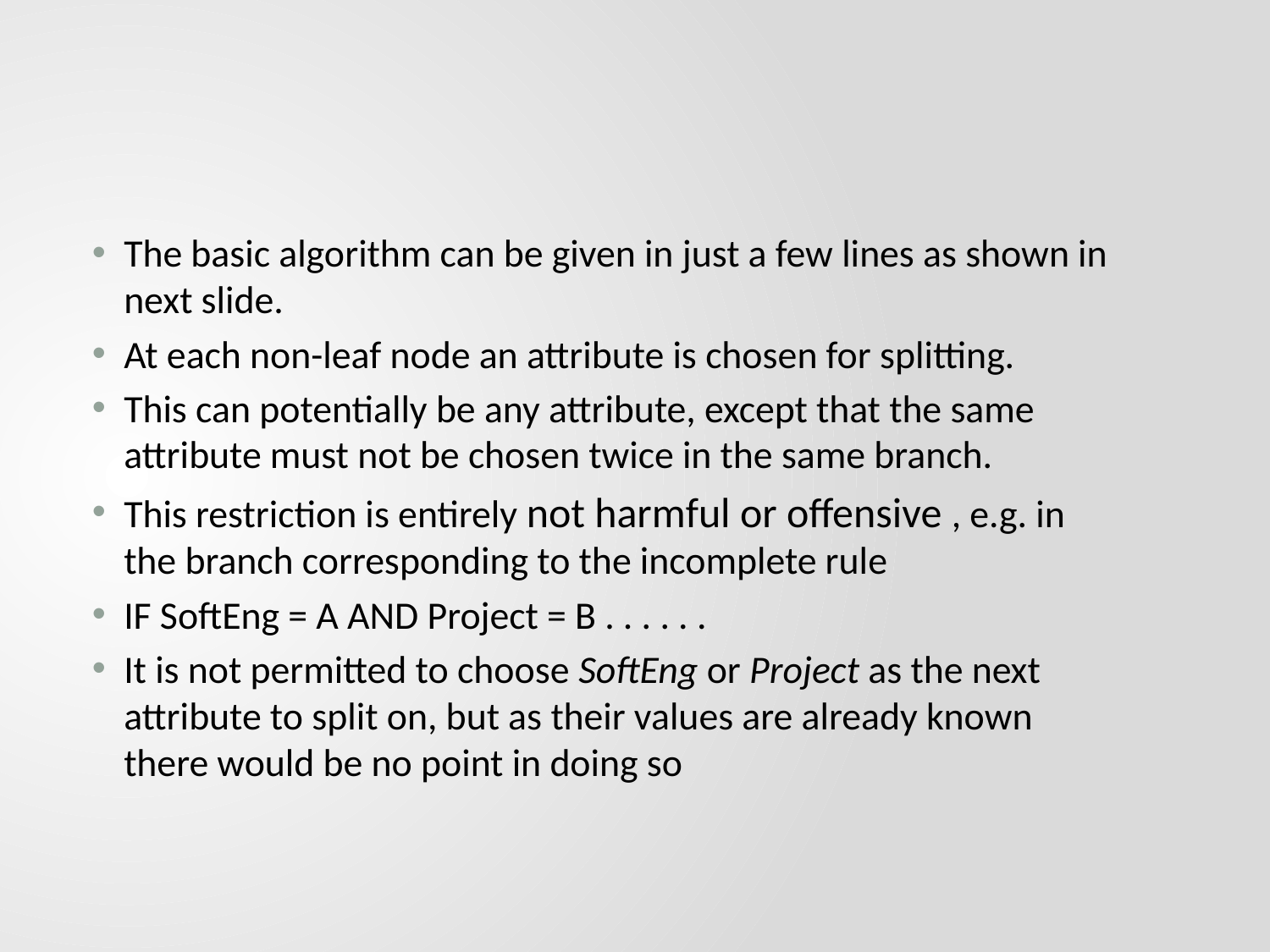

#
The basic algorithm can be given in just a few lines as shown in next slide.
At each non-leaf node an attribute is chosen for splitting.
This can potentially be any attribute, except that the same attribute must not be chosen twice in the same branch.
This restriction is entirely not harmful or offensive , e.g. in the branch corresponding to the incomplete rule
IF SoftEng = A AND Project = B . . . . . .
It is not permitted to choose SoftEng or Project as the next attribute to split on, but as their values are already known there would be no point in doing so